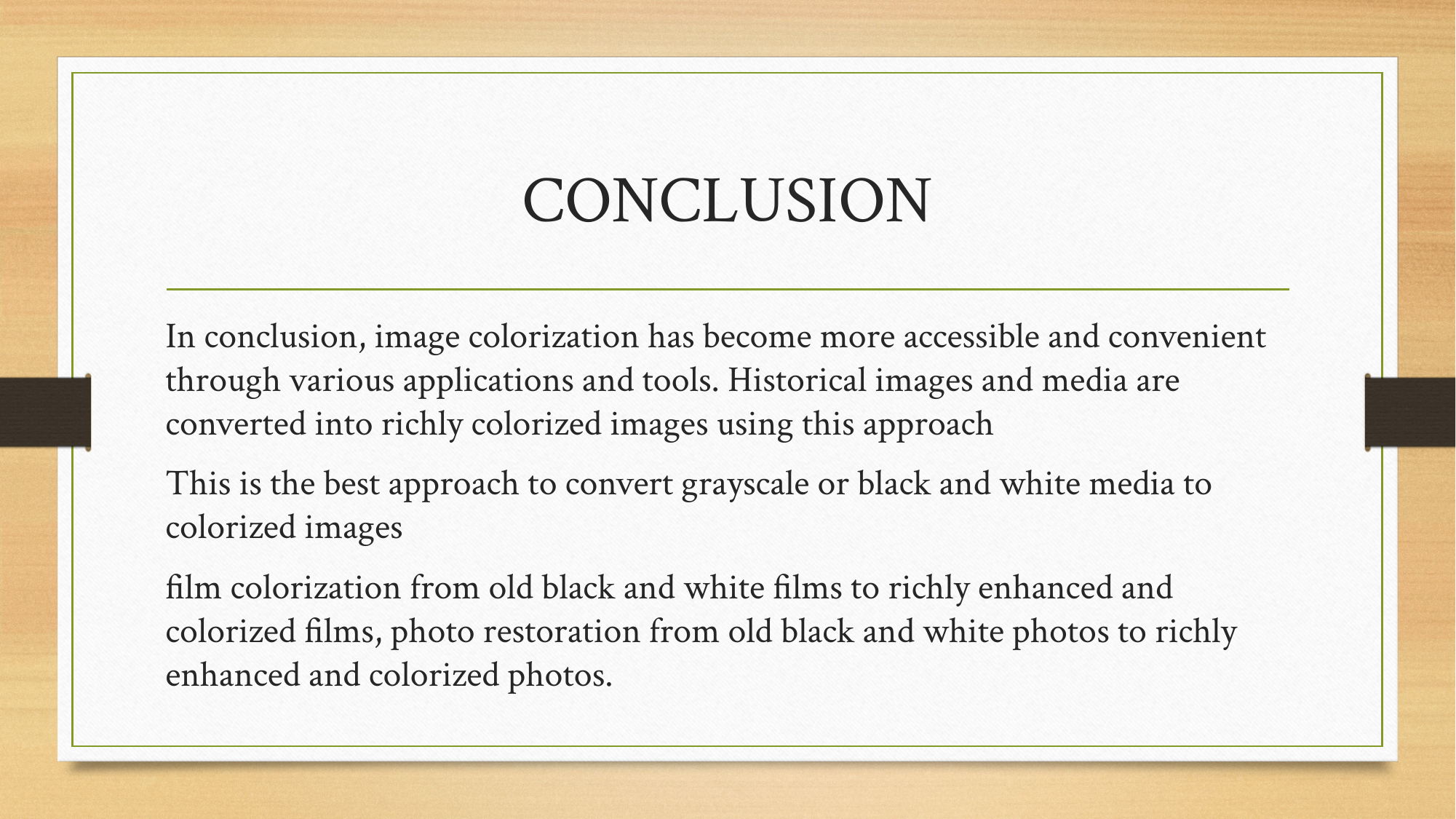

# CONCLUSION
In conclusion, image colorization has become more accessible and convenient through various applications and tools. Historical images and media are converted into richly colorized images using this approach
This is the best approach to convert grayscale or black and white media to colorized images
film colorization from old black and white films to richly enhanced and colorized films, photo restoration from old black and white photos to richly enhanced and colorized photos.